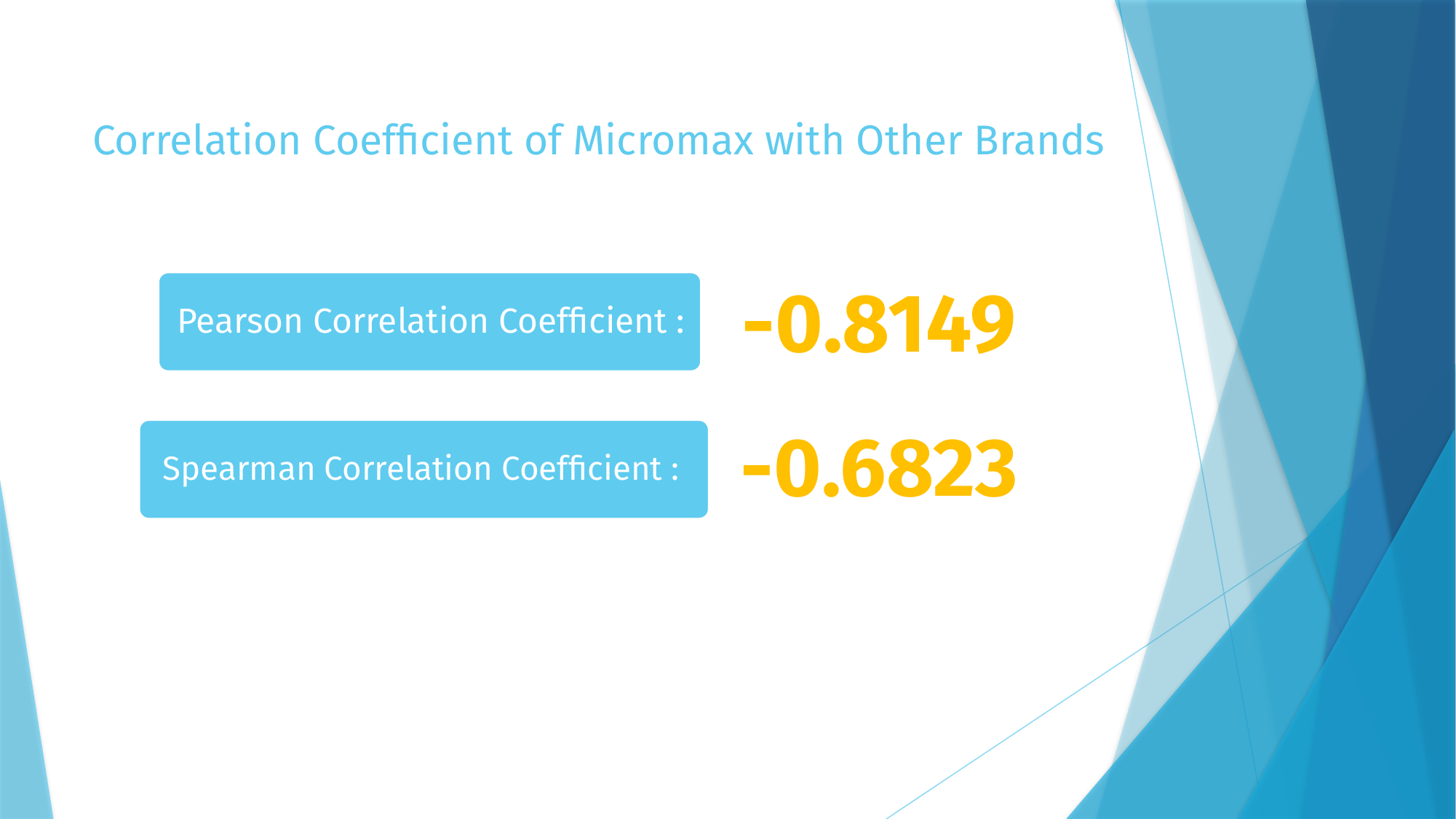

# Correlation Coefficient of Micromax with Other Brands
-0.8149
Pearson Correlation Coefficient :

-0.6823
Spearman Correlation Coefficient :